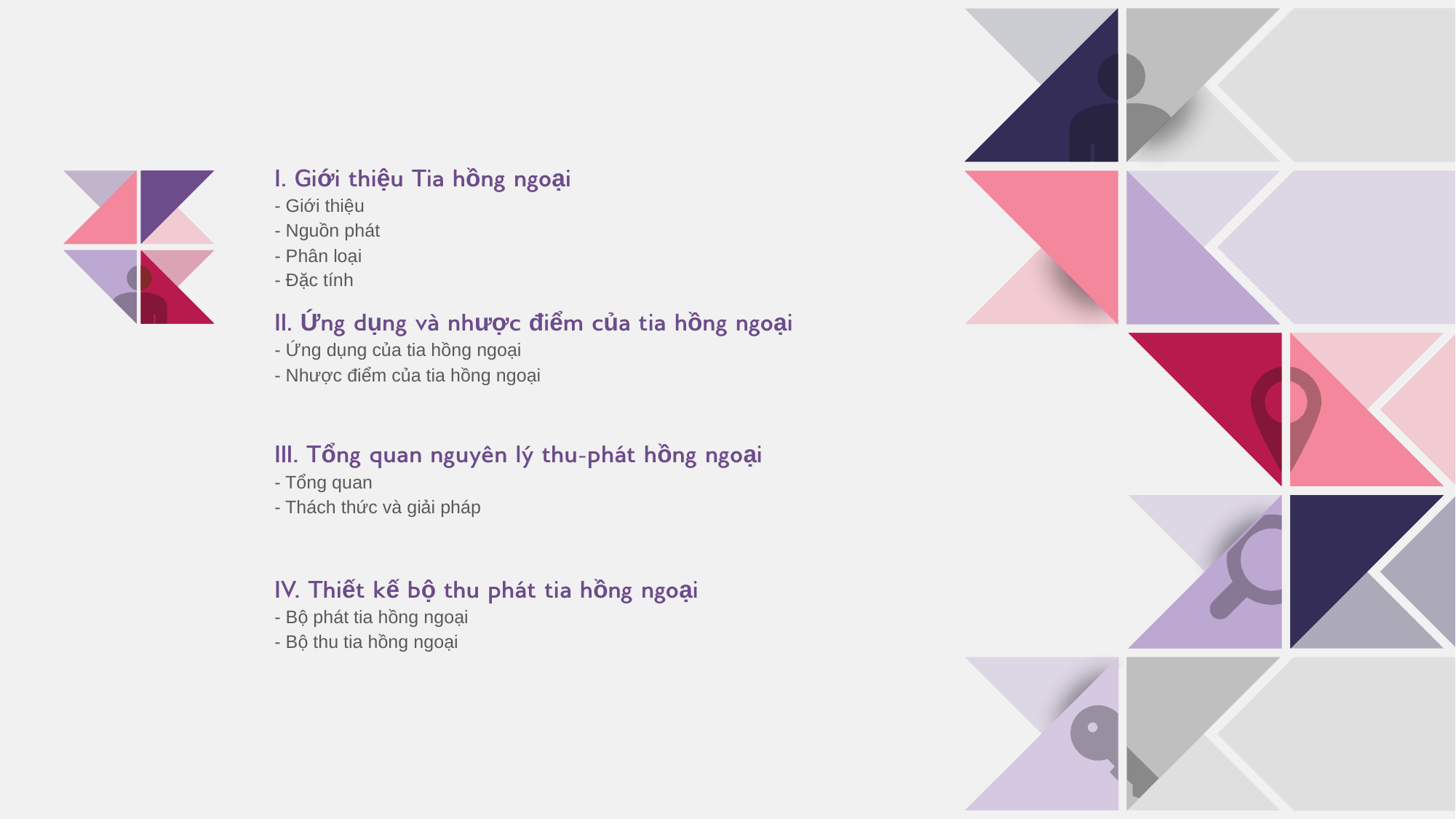

I. Giới thiệu Tia hồng ngoại
- Giới thiệu
- Nguồn phát
- Phân loại
- Đặc tính

II. Ứng dụng và nhược điểm của tia hồng ngoại
- Ứng dụng của tia hồng ngoại
- Nhược điểm của tia hồng ngoại
III. Tổng quan nguyên lý thu-phát hồng ngoại
- Tổng quan
- Thách thức và giải pháp
IV. Thiết kế bộ thu phát tia hồng ngoại
- Bộ phát tia hồng ngoại
- Bộ thu tia hồng ngoại